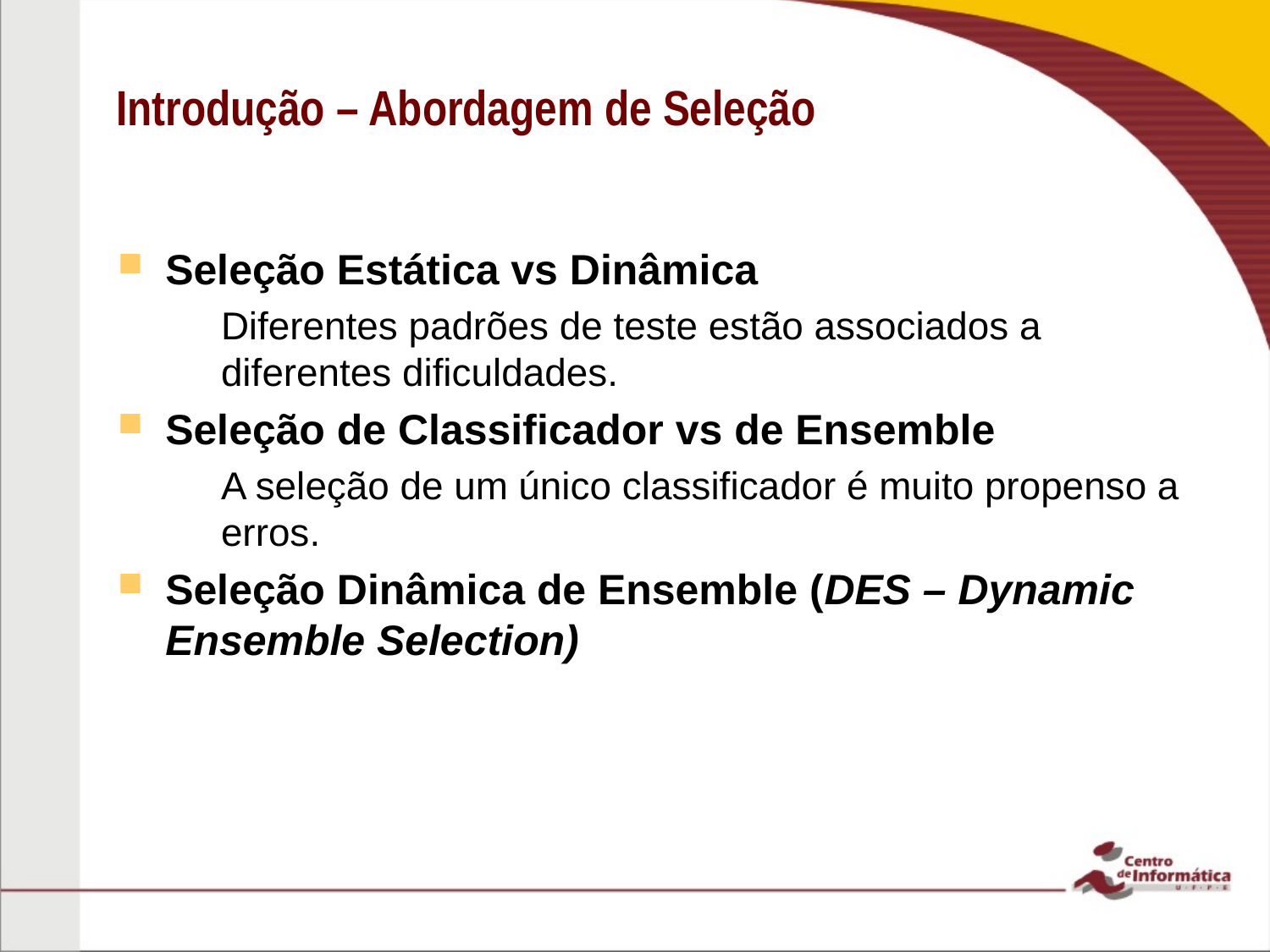

# Introdução – Abordagem de Seleção
Seleção Estática vs Dinâmica
Diferentes padrões de teste estão associados a diferentes dificuldades.
Seleção de Classificador vs de Ensemble
A seleção de um único classificador é muito propenso a erros.
Seleção Dinâmica de Ensemble (DES – Dynamic Ensemble Selection)